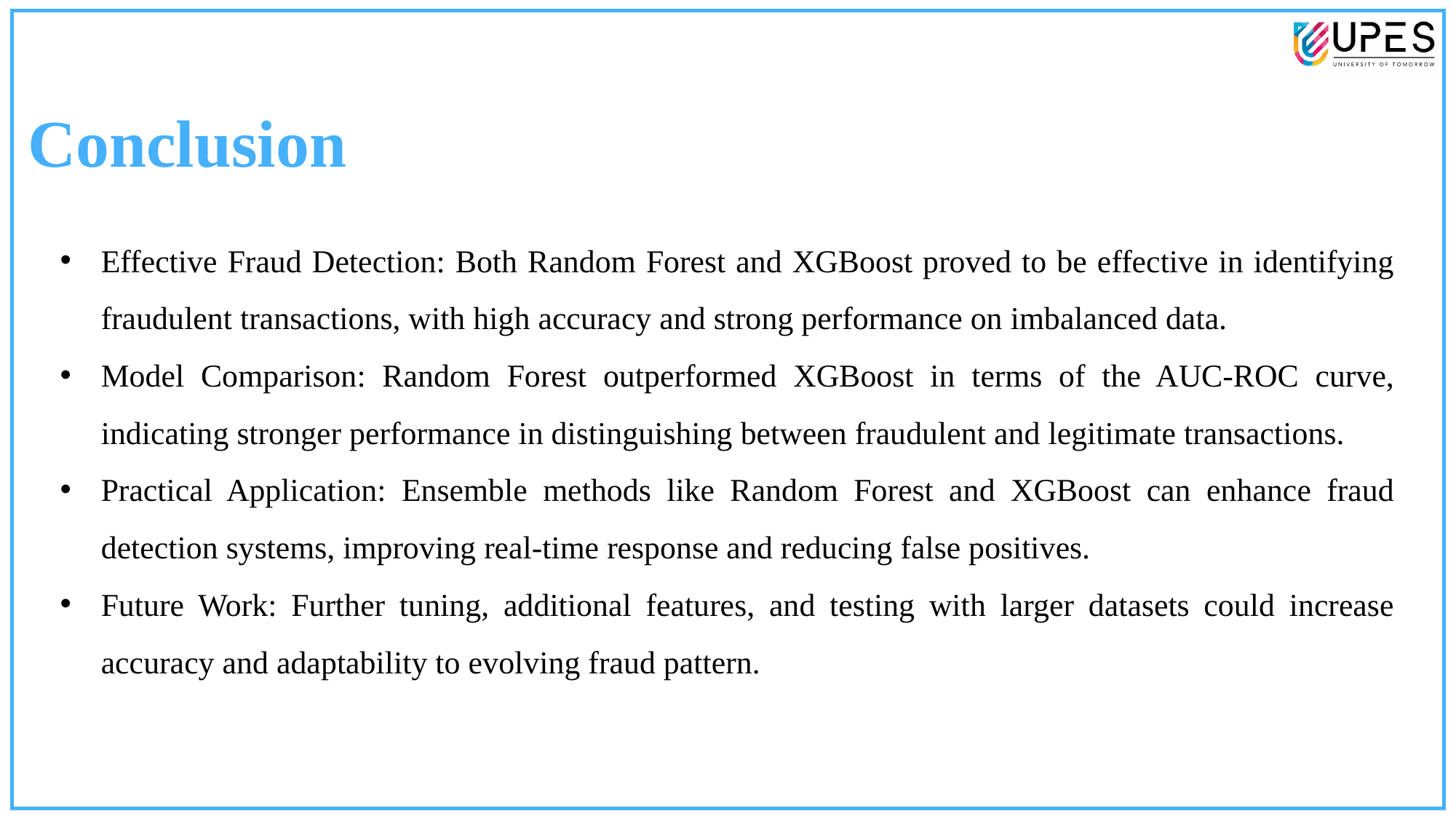

Conclusion
Effective Fraud Detection: Both Random Forest and XGBoost proved to be effective in identifying fraudulent transactions, with high accuracy and strong performance on imbalanced data.
Model Comparison: Random Forest outperformed XGBoost in terms of the AUC-ROC curve, indicating stronger performance in distinguishing between fraudulent and legitimate transactions.
Practical Application: Ensemble methods like Random Forest and XGBoost can enhance fraud detection systems, improving real-time response and reducing false positives.
Future Work: Further tuning, additional features, and testing with larger datasets could increase accuracy and adaptability to evolving fraud pattern.